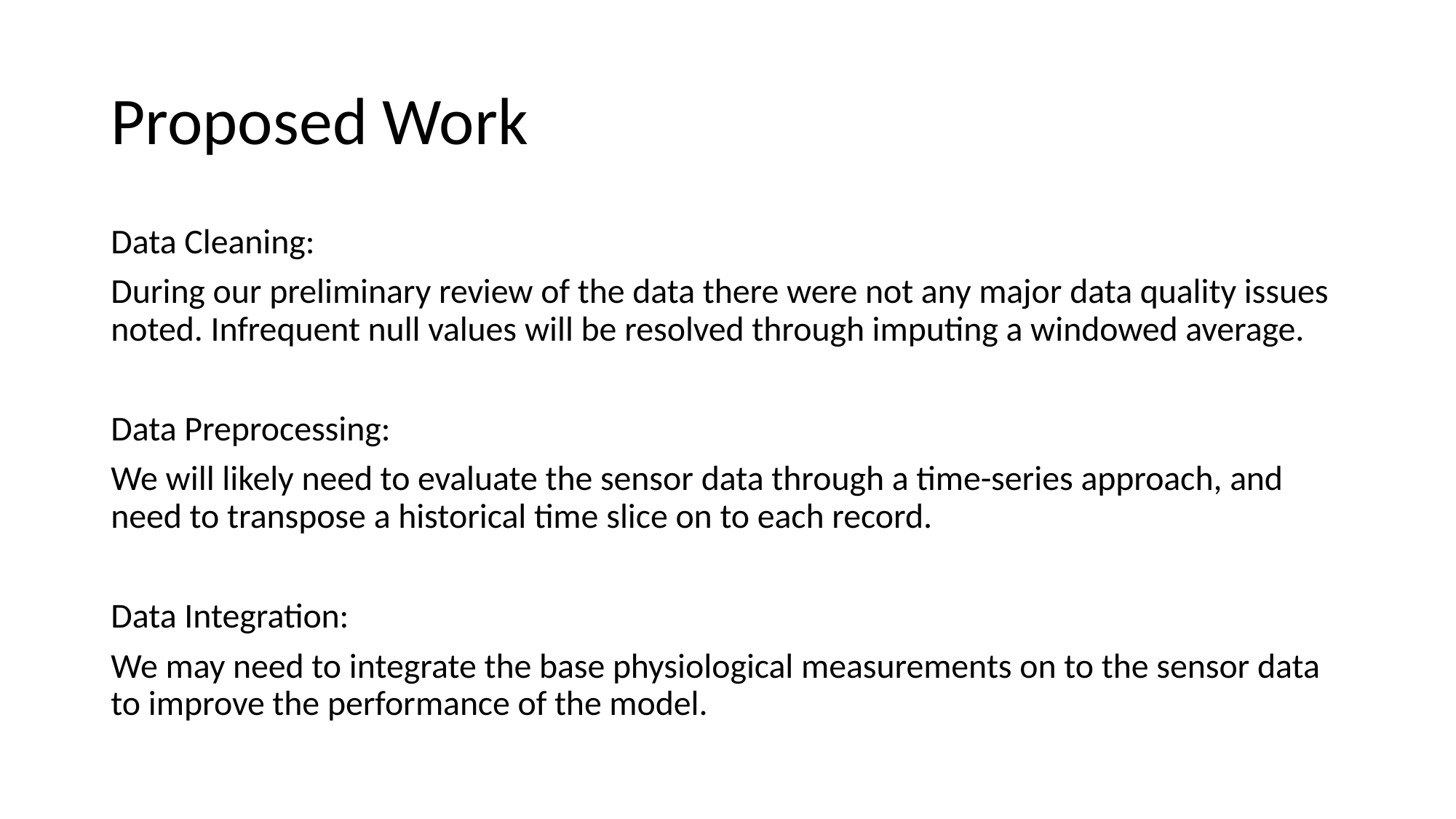

# Proposed Work
Data Cleaning:
During our preliminary review of the data there were not any major data quality issues noted. Infrequent null values will be resolved through imputing a windowed average.

Data Preprocessing:
We will likely need to evaluate the sensor data through a time-series approach, and need to transpose a historical time slice on to each record.

Data Integration:
We may need to integrate the base physiological measurements on to the sensor data to improve the performance of the model.